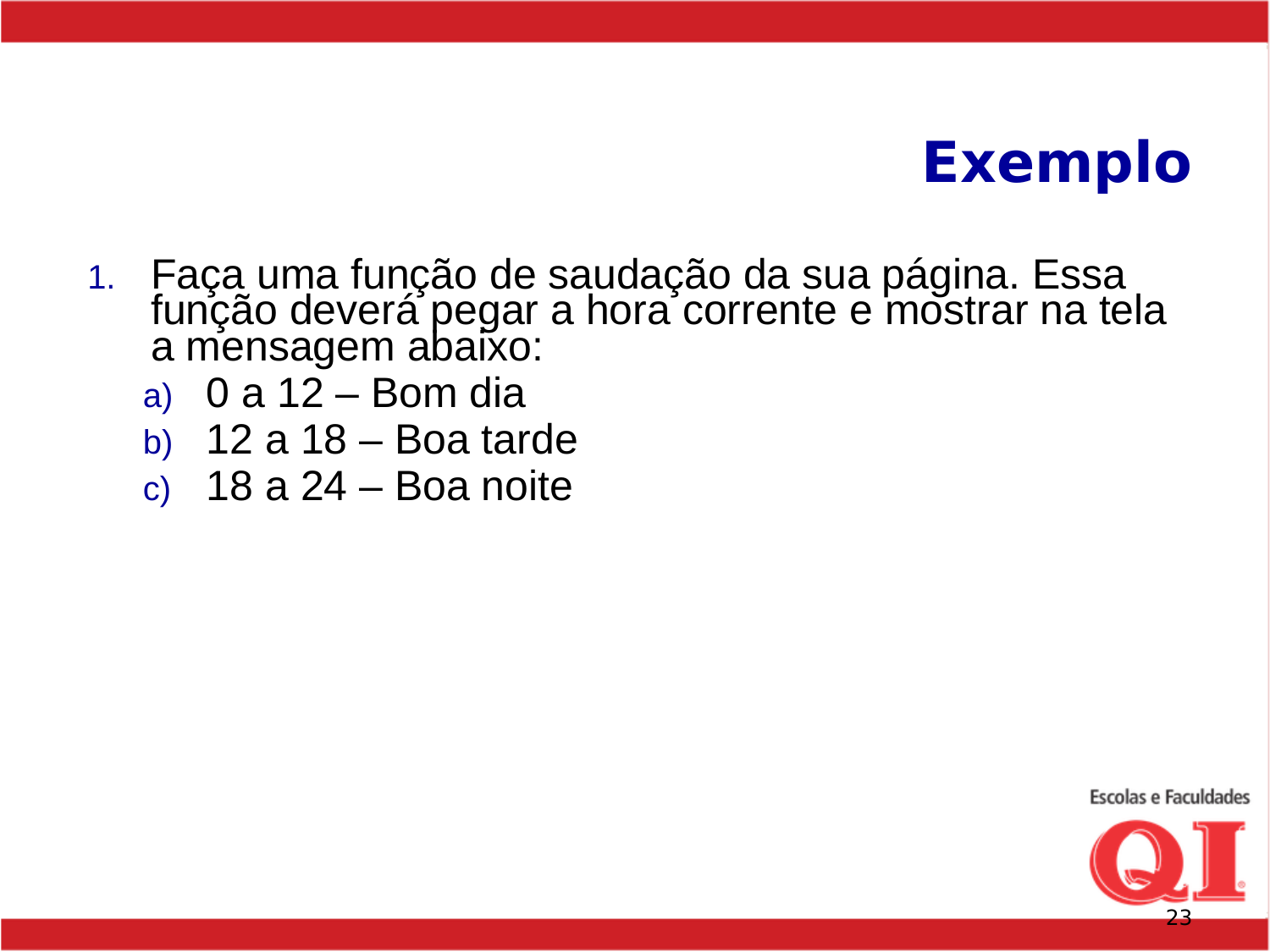

# Exemplo
Faça uma função de saudação da sua página. Essa função deverá pegar a hora corrente e mostrar na tela a mensagem abaixo:
0 a 12 – Bom dia
12 a 18 – Boa tarde
18 a 24 – Boa noite
23